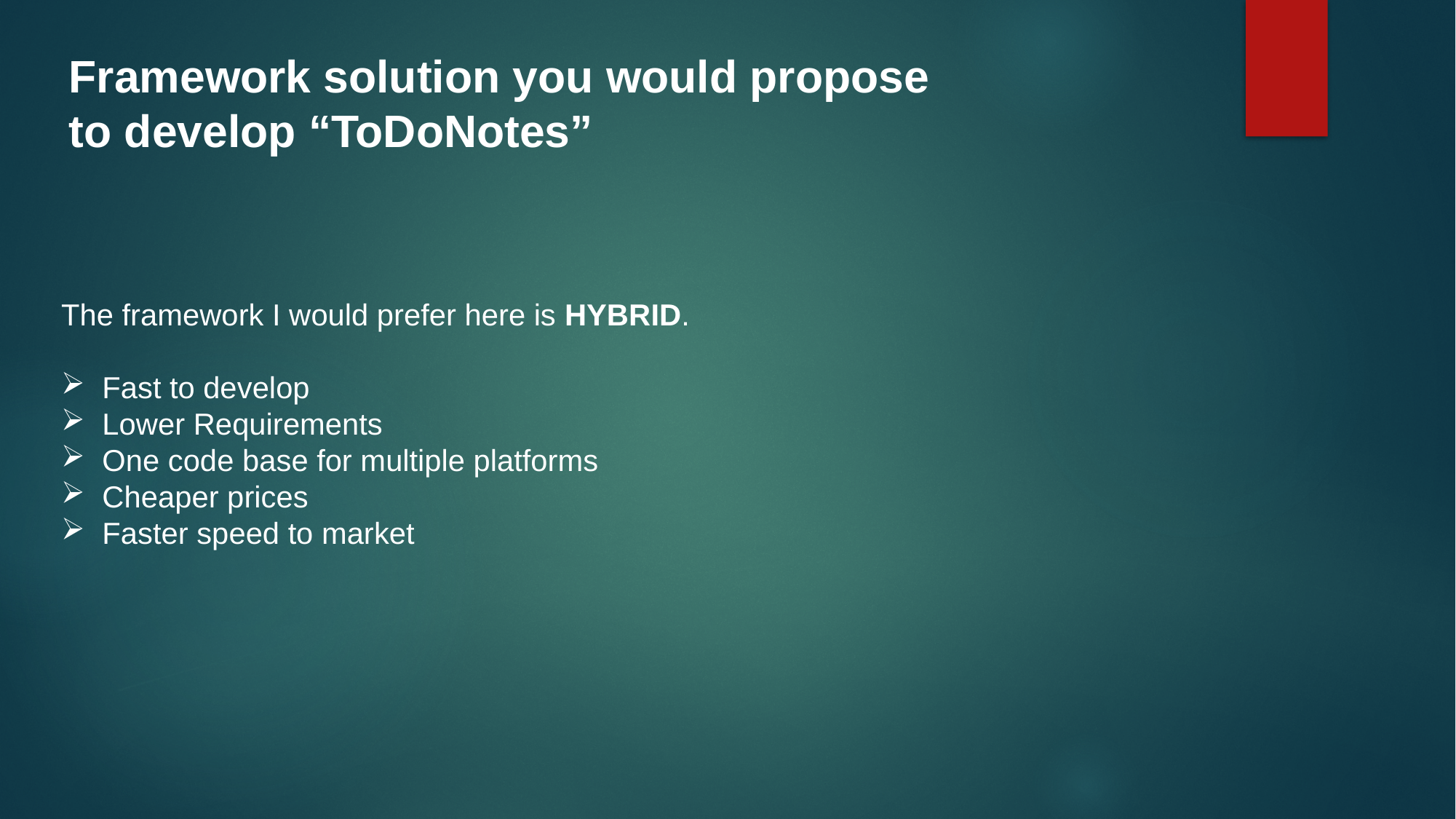

Framework solution you would propose
to develop “ToDoNotes”
The framework I would prefer here is HYBRID.

Fast to develop
Lower Requirements
One code base for multiple platforms
Cheaper prices
Faster speed to market